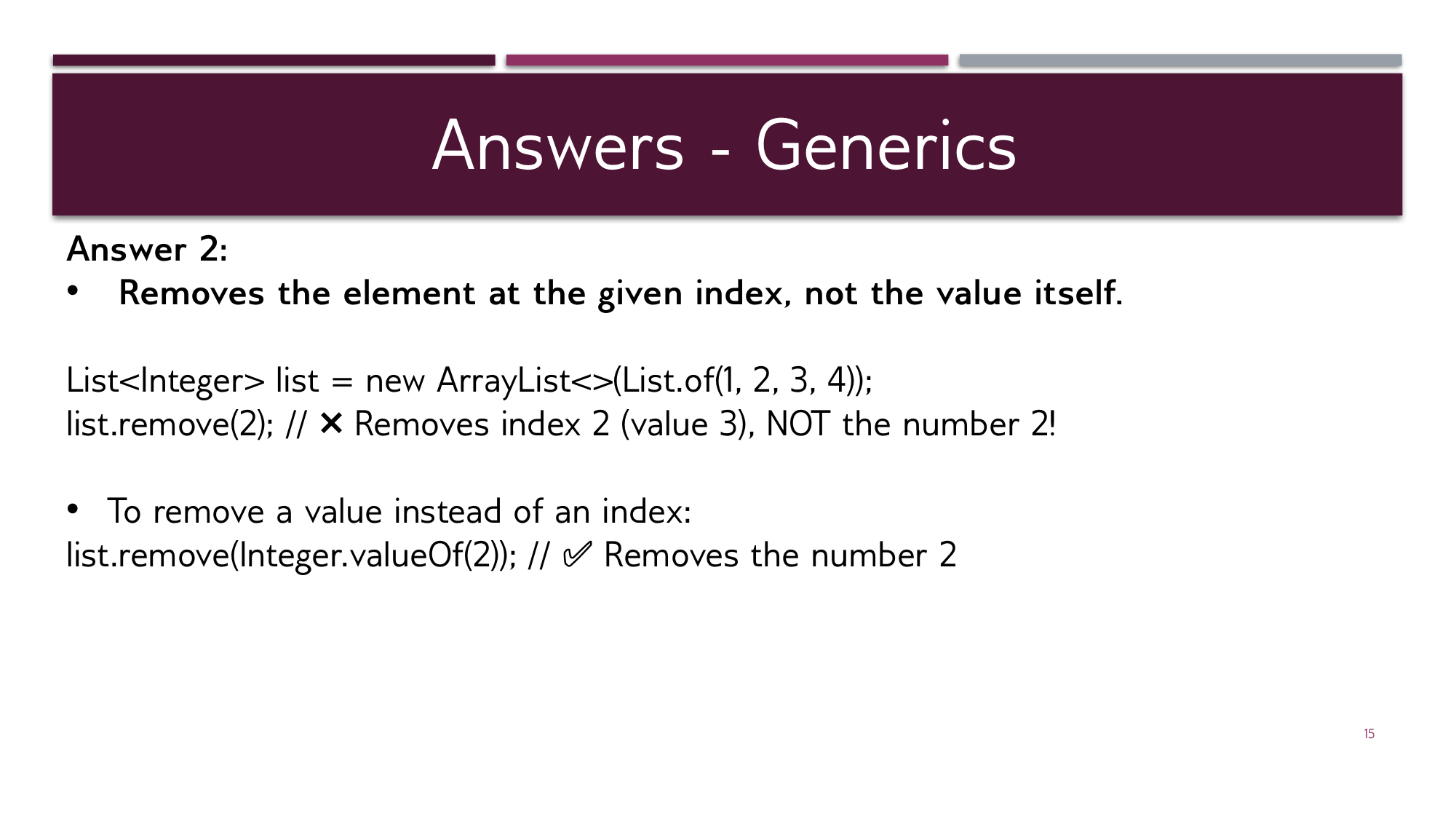

Answers - Generics

Answer 2:
 Removes the element at the given index, not the value itself.

List<Integer> list = new ArrayList<>(List.of(1, 2, 3, 4));
list.remove(2); // ❌ Removes index 2 (value 3), NOT the number 2!

To remove a value instead of an index:
list.remove(Integer.valueOf(2)); // ✅ Removes the number 2
15